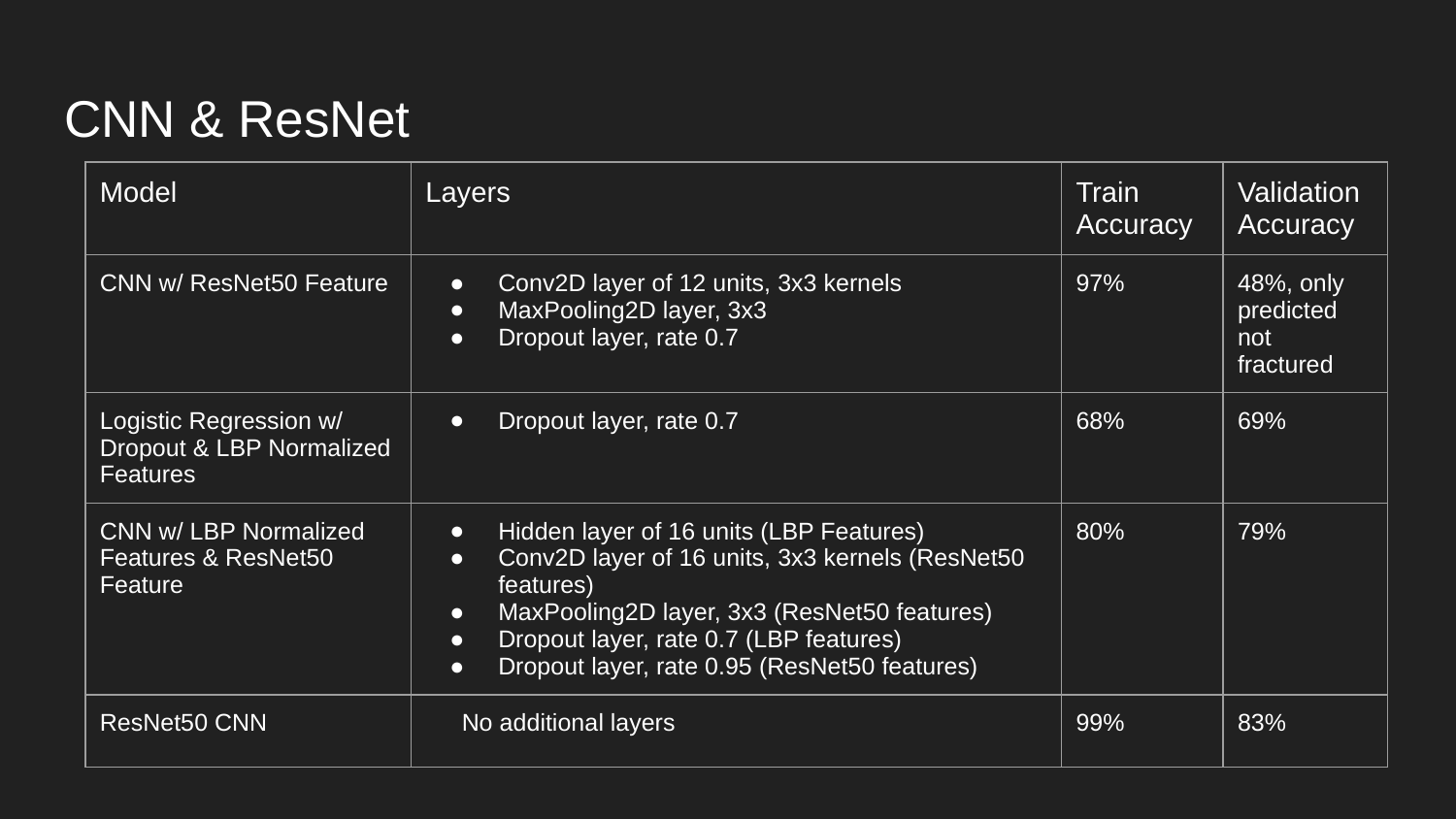

# CNN & ResNet
| Model | Layers | Train Accuracy | Validation Accuracy |
| --- | --- | --- | --- |
| CNN w/ ResNet50 Feature | Conv2D layer of 12 units, 3x3 kernels MaxPooling2D layer, 3x3 Dropout layer, rate 0.7 | 97% | 48%, only predicted not fractured |
| Logistic Regression w/ Dropout & LBP Normalized Features | Dropout layer, rate 0.7 | 68% | 69% |
| CNN w/ LBP Normalized Features & ResNet50 Feature | Hidden layer of 16 units (LBP Features) Conv2D layer of 16 units, 3x3 kernels (ResNet50 features) MaxPooling2D layer, 3x3 (ResNet50 features) Dropout layer, rate 0.7 (LBP features) Dropout layer, rate 0.95 (ResNet50 features) | 80% | 79% |
| ResNet50 CNN | No additional layers | 99% | 83% |